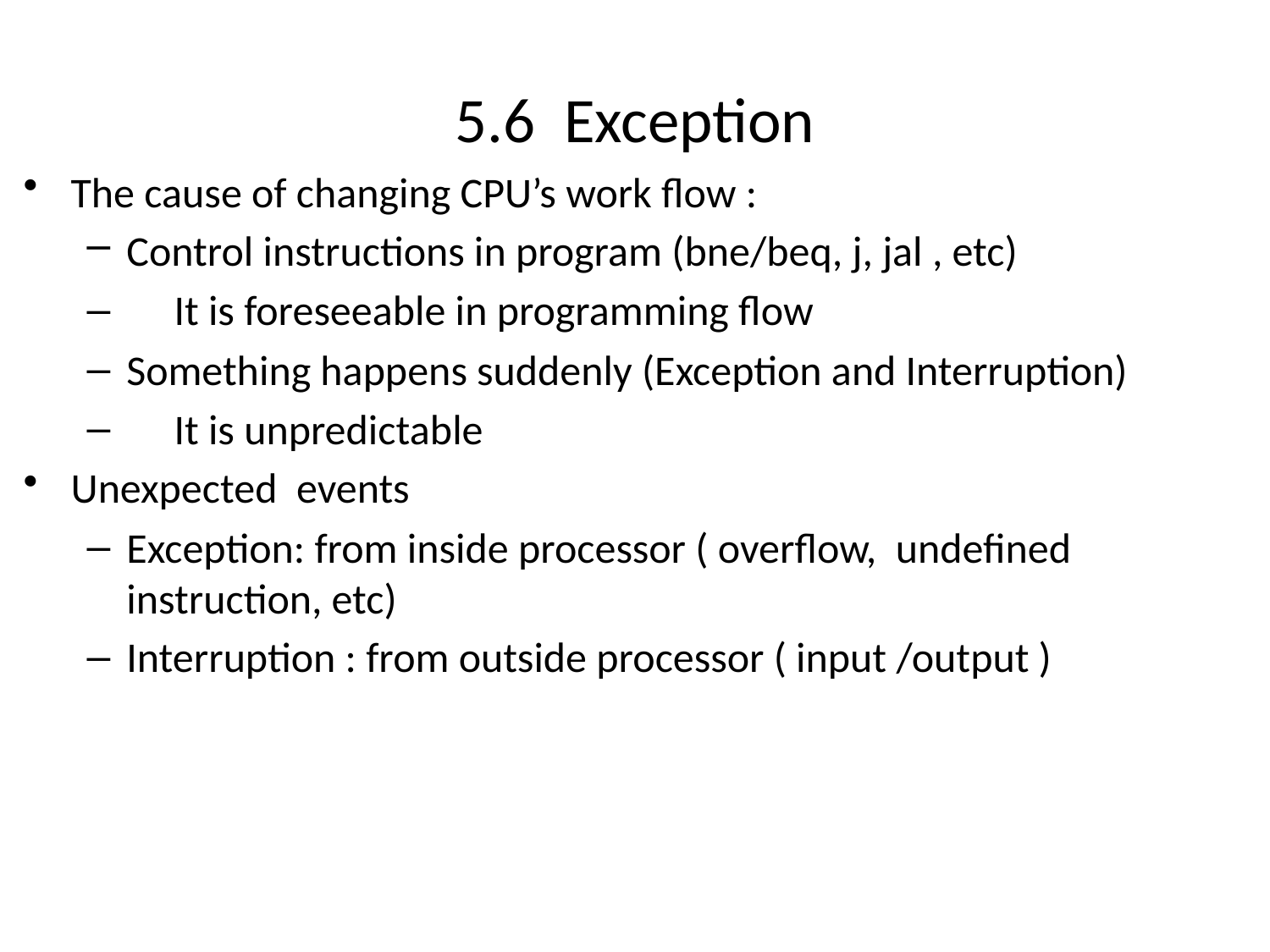

5.6  Exception
The cause of changing CPU’s work flow :
Control instructions in program (bne/beq, j, jal , etc)
     It is foreseeable in programming flow
Something happens suddenly (Exception and Interruption)
     It is unpredictable
Unexpected  events
Exception: from inside processor ( overflow,  undefined instruction, etc)
Interruption : from outside processor ( input /output )